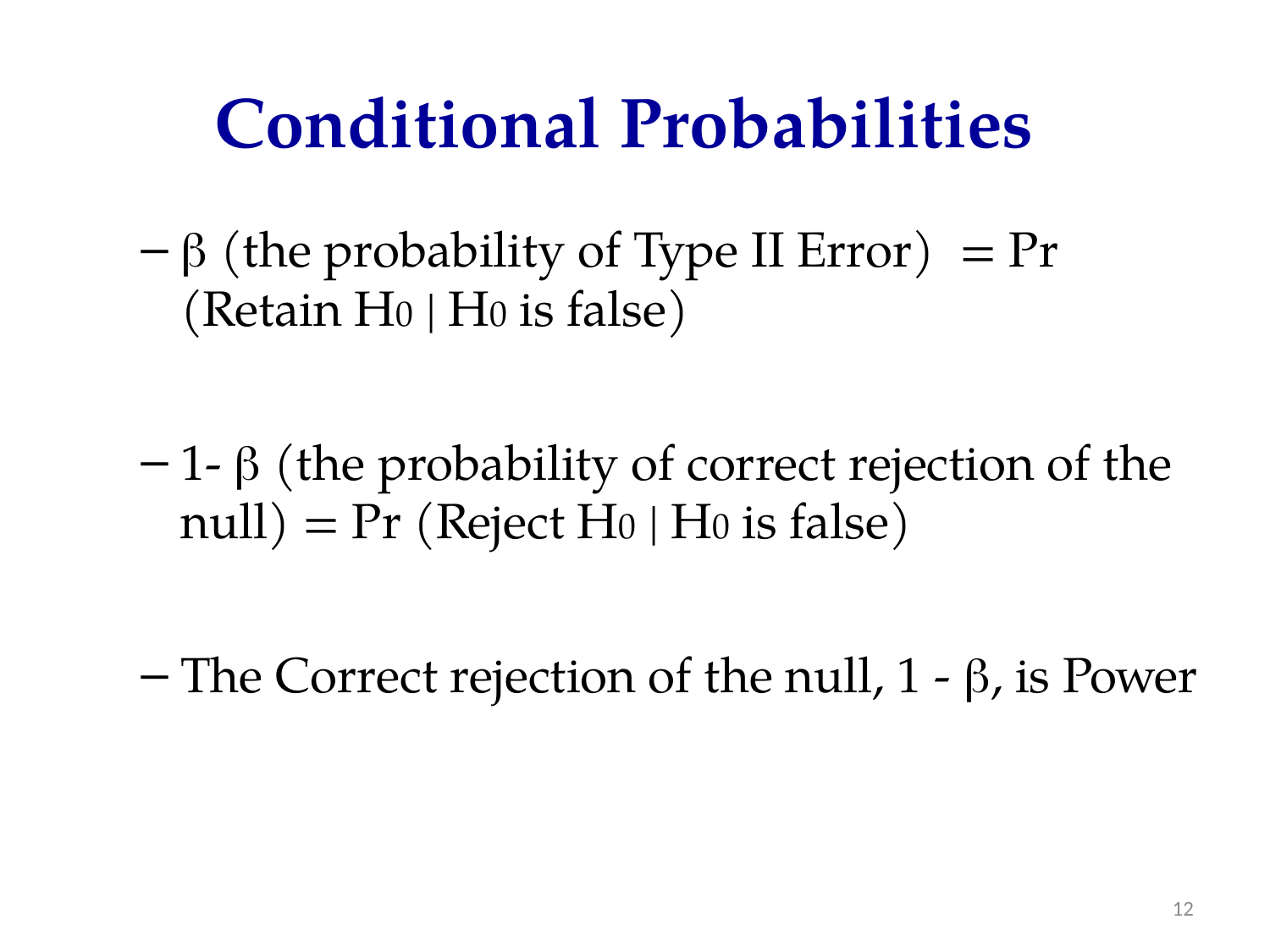

Conditional Probabilities
β (the probability of Type II Error)  = Pr (Retain H0 | H0 is false)

1- β (the probability of correct rejection of the null) = Pr (Reject H0 | H0 is false)

The Correct rejection of the null, 1 - β, is Power
12